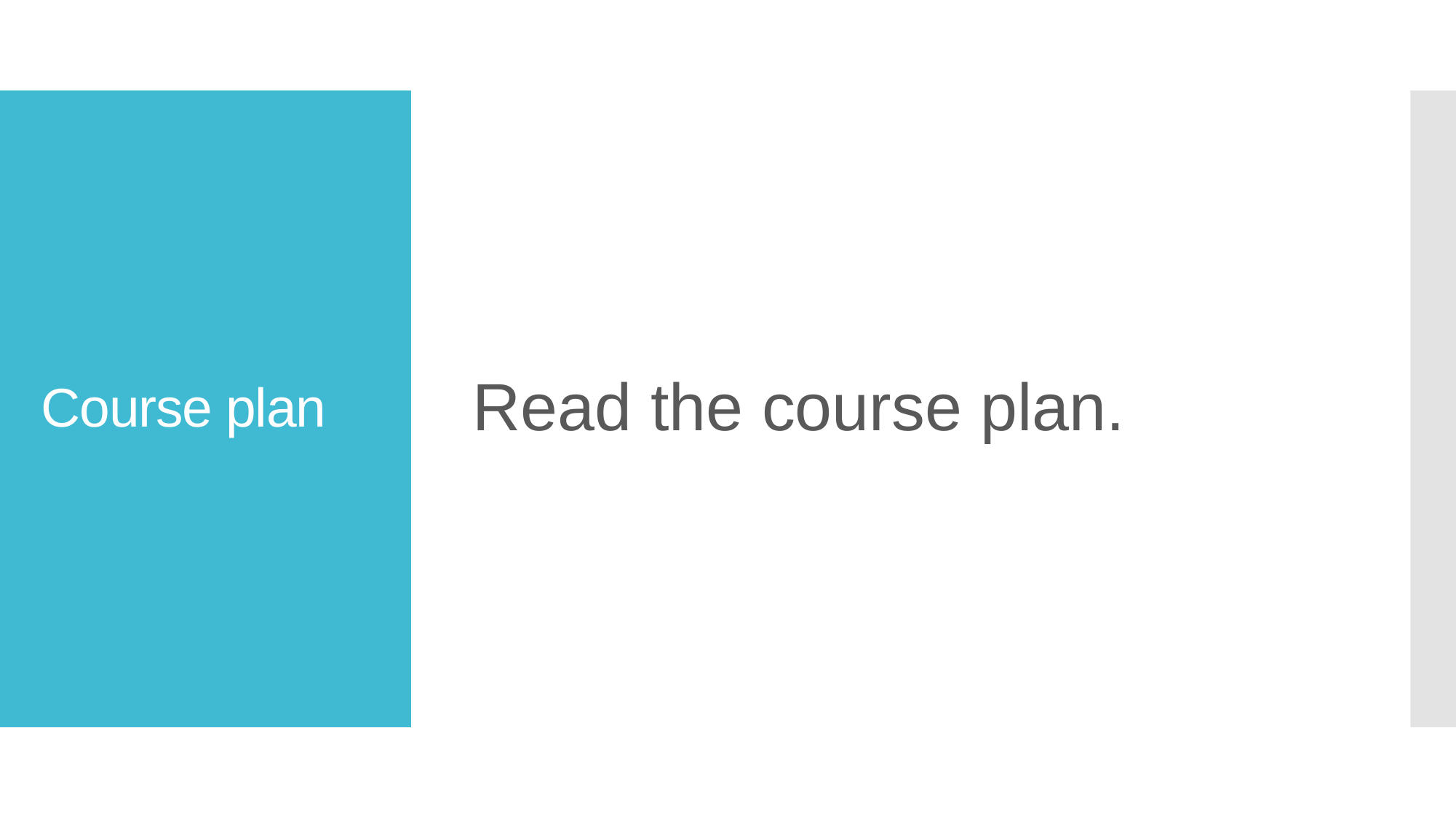

Read the course plan.
# Course plan